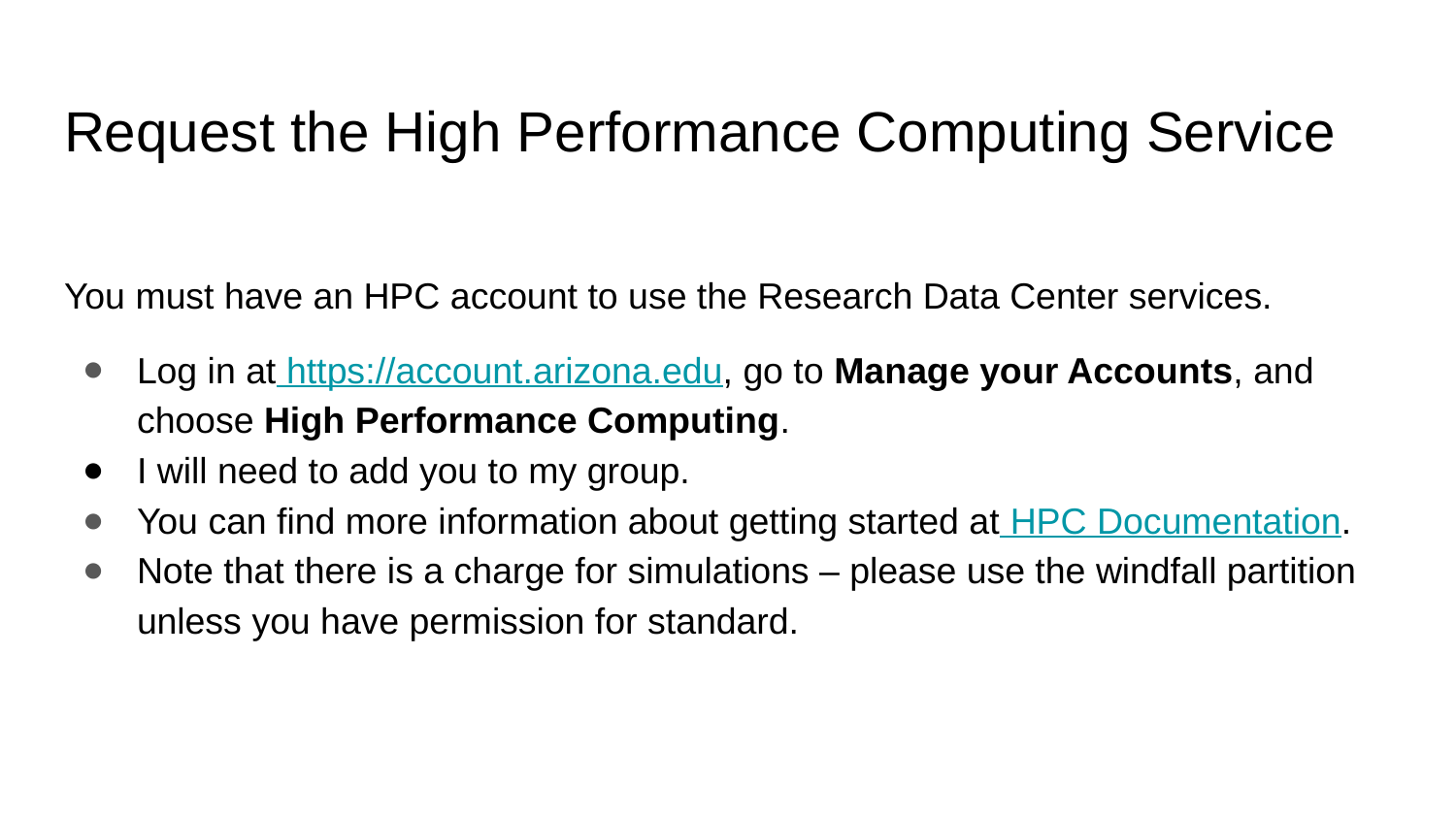

# Request the High Performance Computing Service

You must have an HPC account to use the Research Data Center services.
Log in at https://account.arizona.edu, go to Manage your Accounts, and choose High Performance Computing.
I will need to add you to my group.
You can find more information about getting started at HPC Documentation.
Note that there is a charge for simulations – please use the windfall partition unless you have permission for standard.